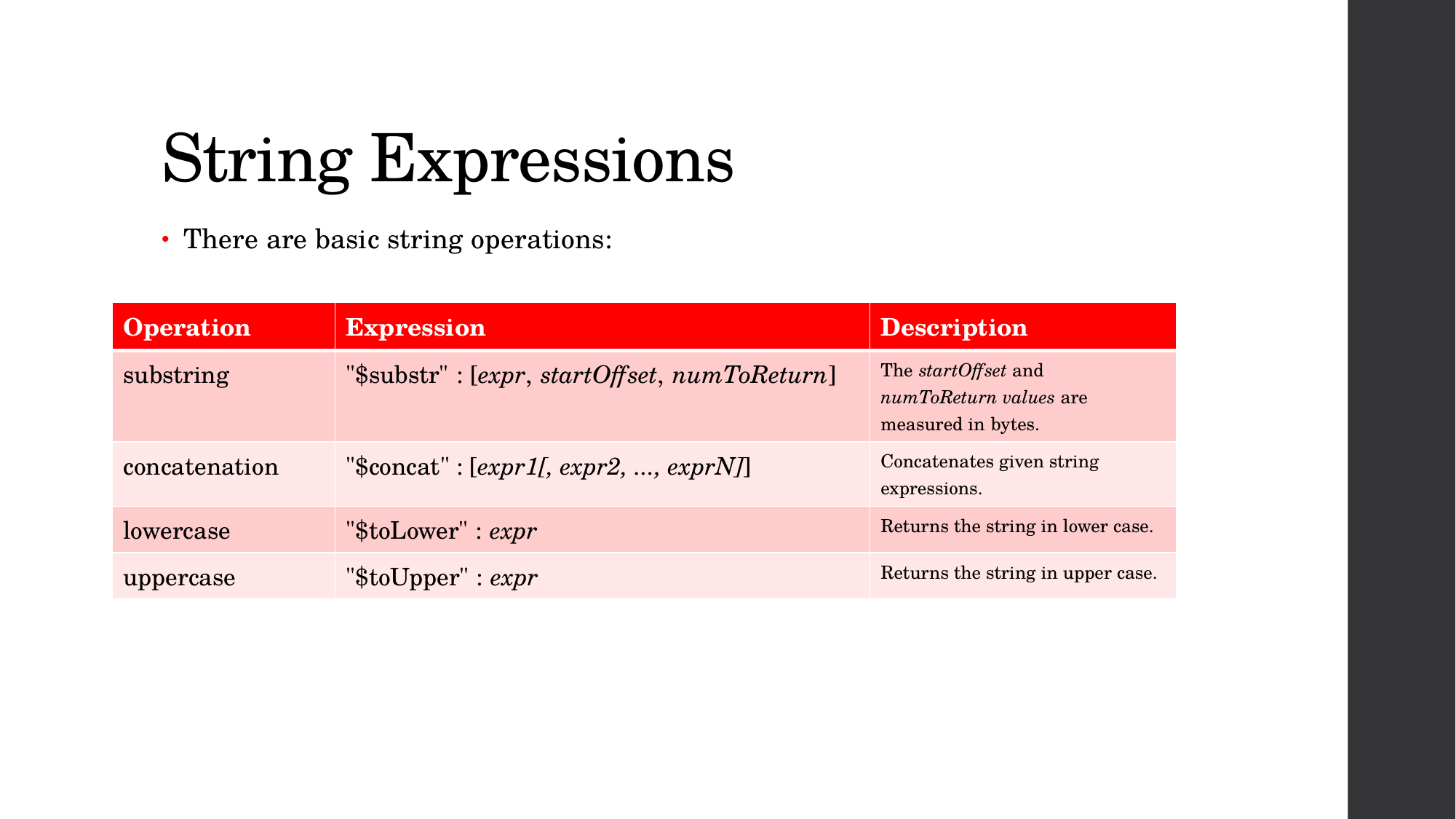

# String Expressions
There are basic string operations:

| Operation | Expression | Description |
| --- | --- | --- |
| substring | "$substr" : [expr, startOffset, numToReturn] | The startOffset and numToReturn values are measured in bytes. |
| concatenation | "$concat" : [expr1[, expr2, ..., exprN]] | Concatenates given string expressions. |
| lowercase | "$toLower" : expr | Returns the string in lower case. |
| uppercase | "$toUpper" : expr | Returns the string in upper case. |